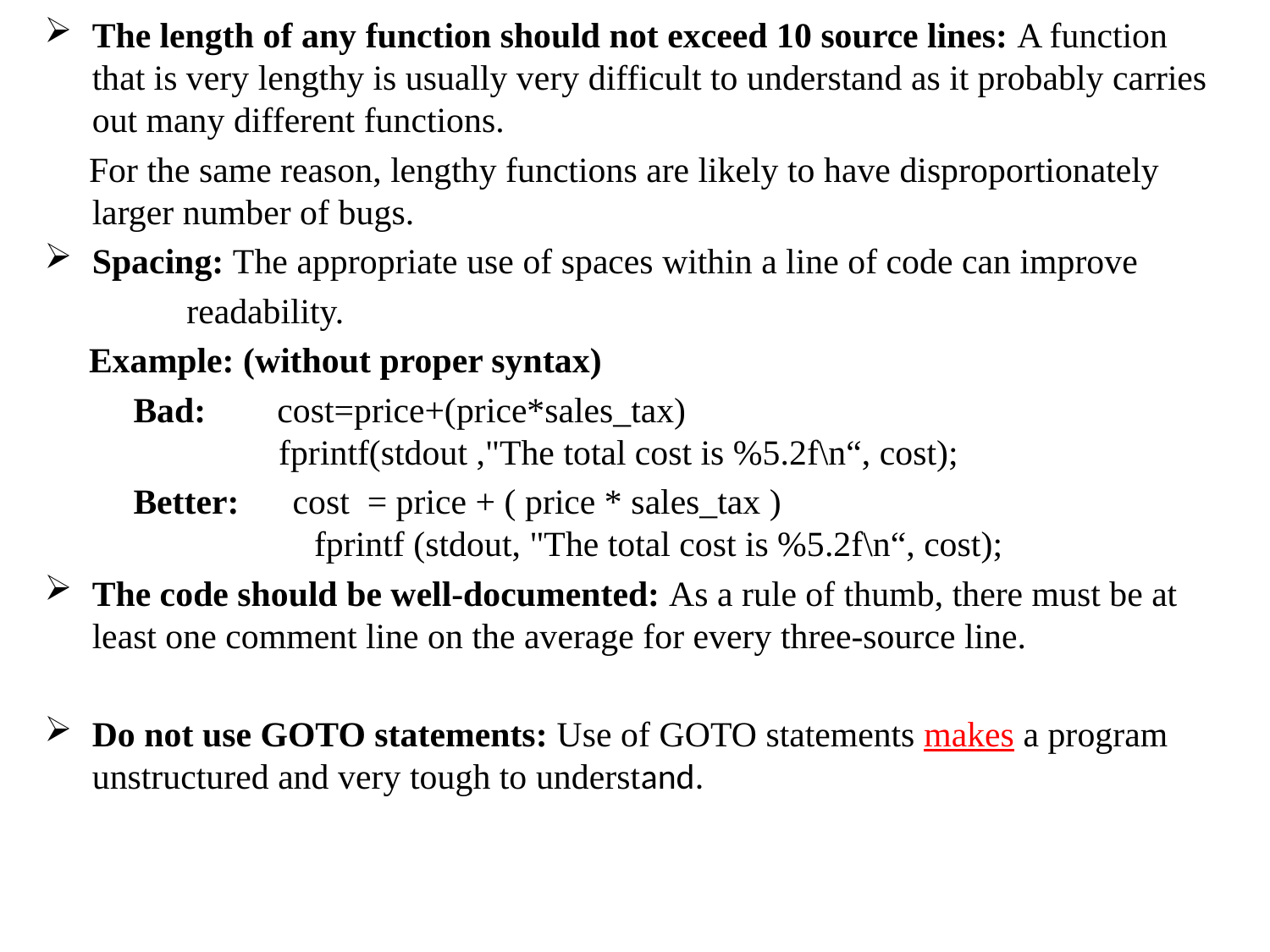

The length of any function should not exceed 10 source lines: A function that is very lengthy is usually very difficult to understand as it probably carries out many different functions.
     For the same reason, lengthy functions are likely to have disproportionately
larger number of bugs.
Spacing: The appropriate use of spaces within a line of code can improve
                readability.
     Example: (without proper syntax)
          Bad:        cost=price+(price*sales_tax)
                     fprintf(stdout ,"The total cost is %5.2f\n“, cost);
          Better:      cost  = price + ( price * sales_tax )
                         fprintf (stdout, "The total cost is %5.2f\n“, cost);
The code should be well-documented: As a rule of thumb, there must be at least one comment line on the average for every three-source line.

Do not use GOTO statements: Use of GOTO statements makes a program unstructured and very tough to understand.